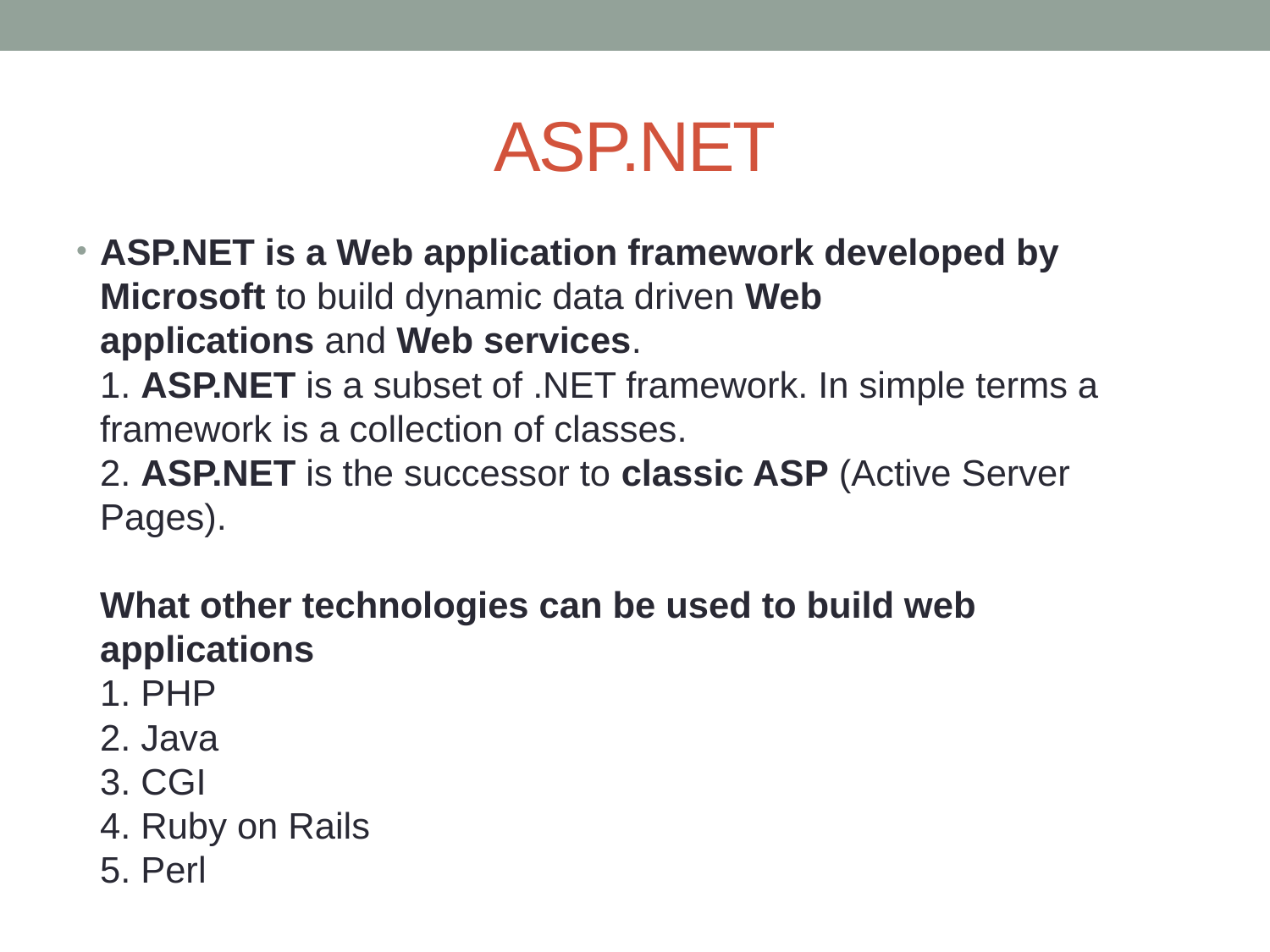

# ASP.NET
ASP.NET is a Web application framework developed by Microsoft to build dynamic data driven Web applications and Web services. 
1. ASP.NET is a subset of .NET framework. In simple terms a framework is a collection of classes. 
2. ASP.NET is the successor to classic ASP (Active Server Pages).
What other technologies can be used to build web applications
1. PHP
2. Java
3. CGI
4. Ruby on Rails
5. Perl